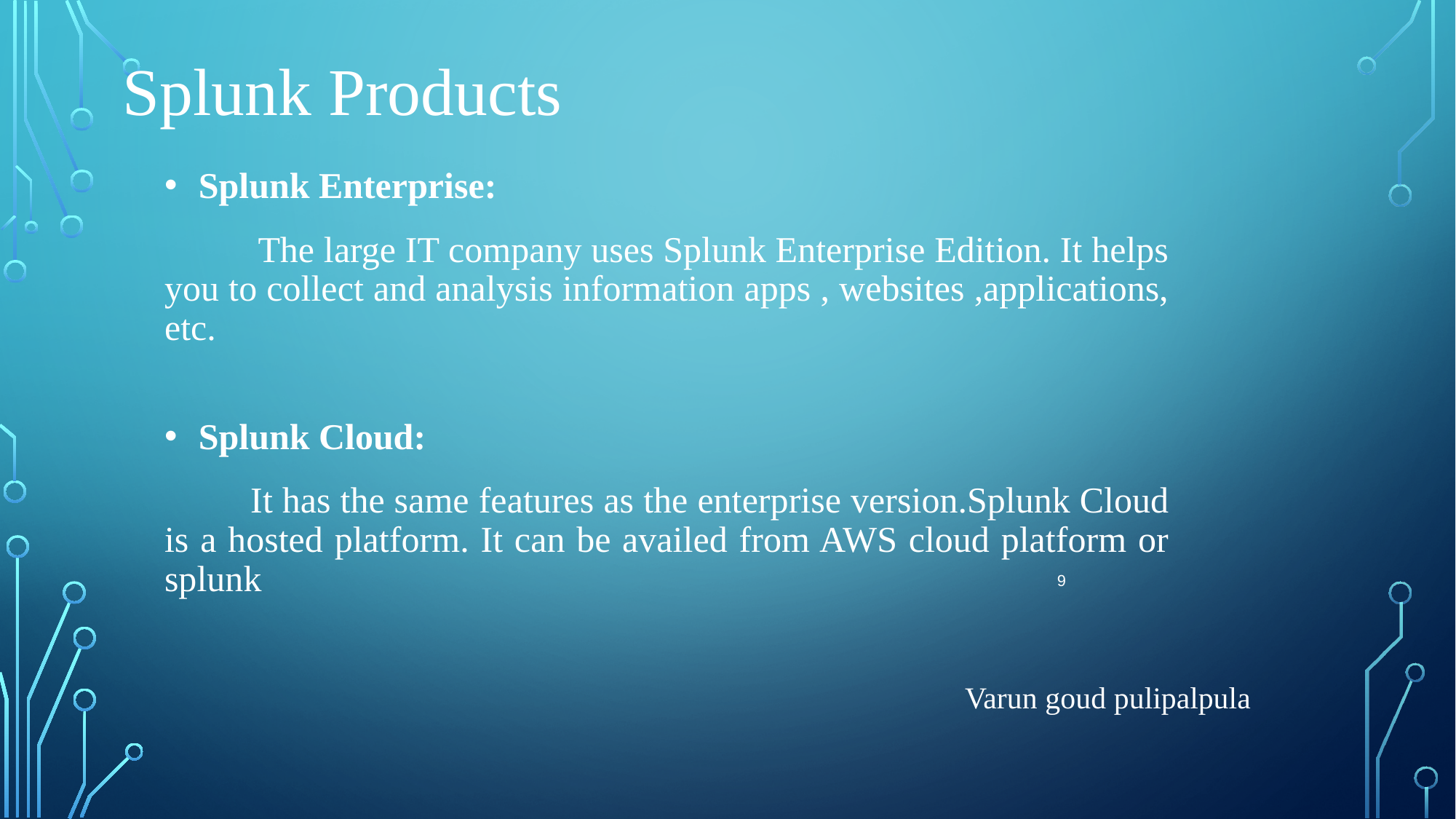

Splunk Products
Splunk Enterprise:
          The large IT company uses Splunk Enterprise Edition. It helps you to collect and analysis information apps , websites ,applications, etc.

Splunk Cloud:
         It has the same features as the enterprise version.Splunk Cloud is a hosted platform. It can be availed from AWS cloud platform or splunk

9
Varun goud pulipalpula